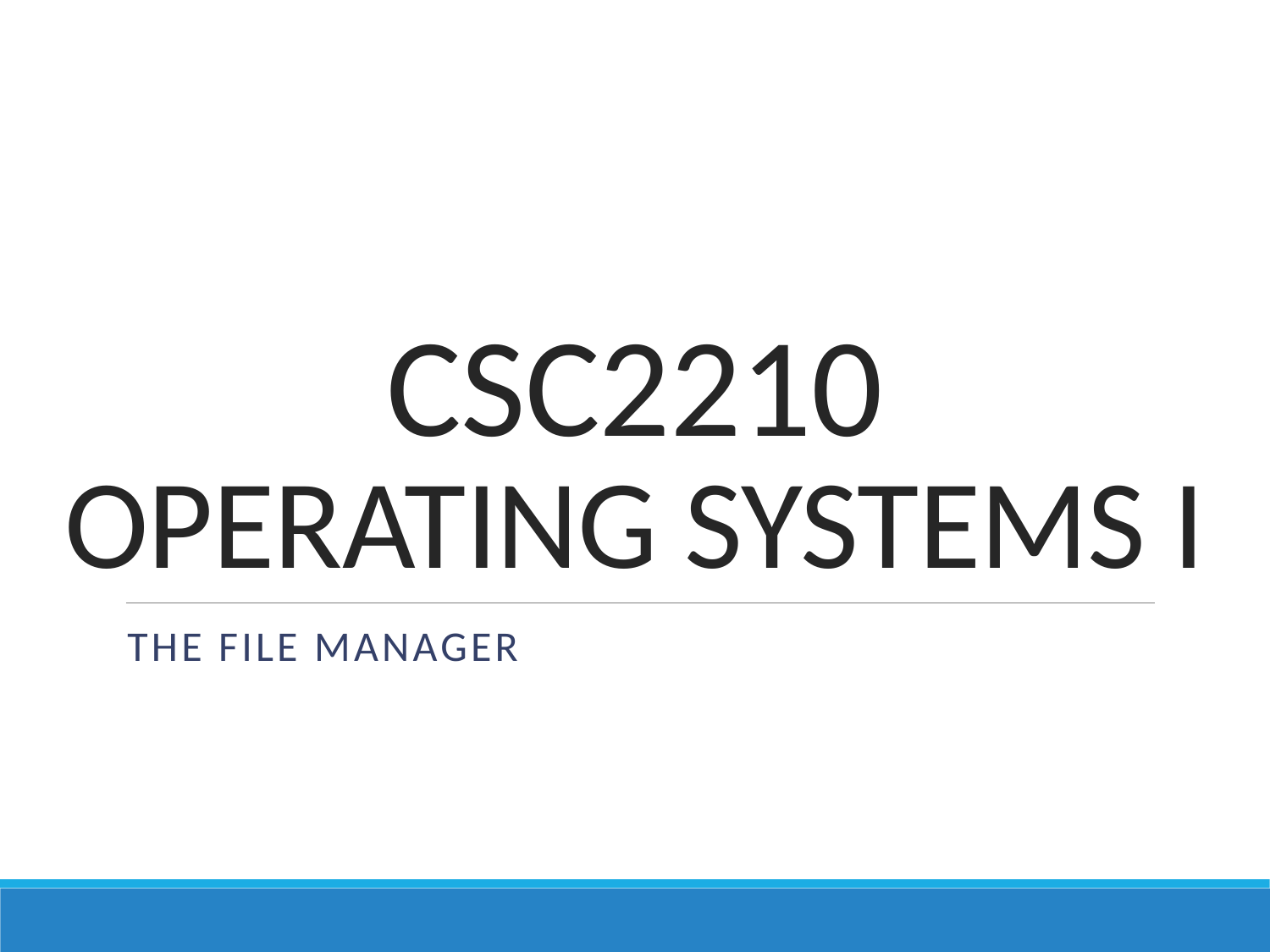

# CSC2210 OPERATING SYSTEMS I
The File Manager